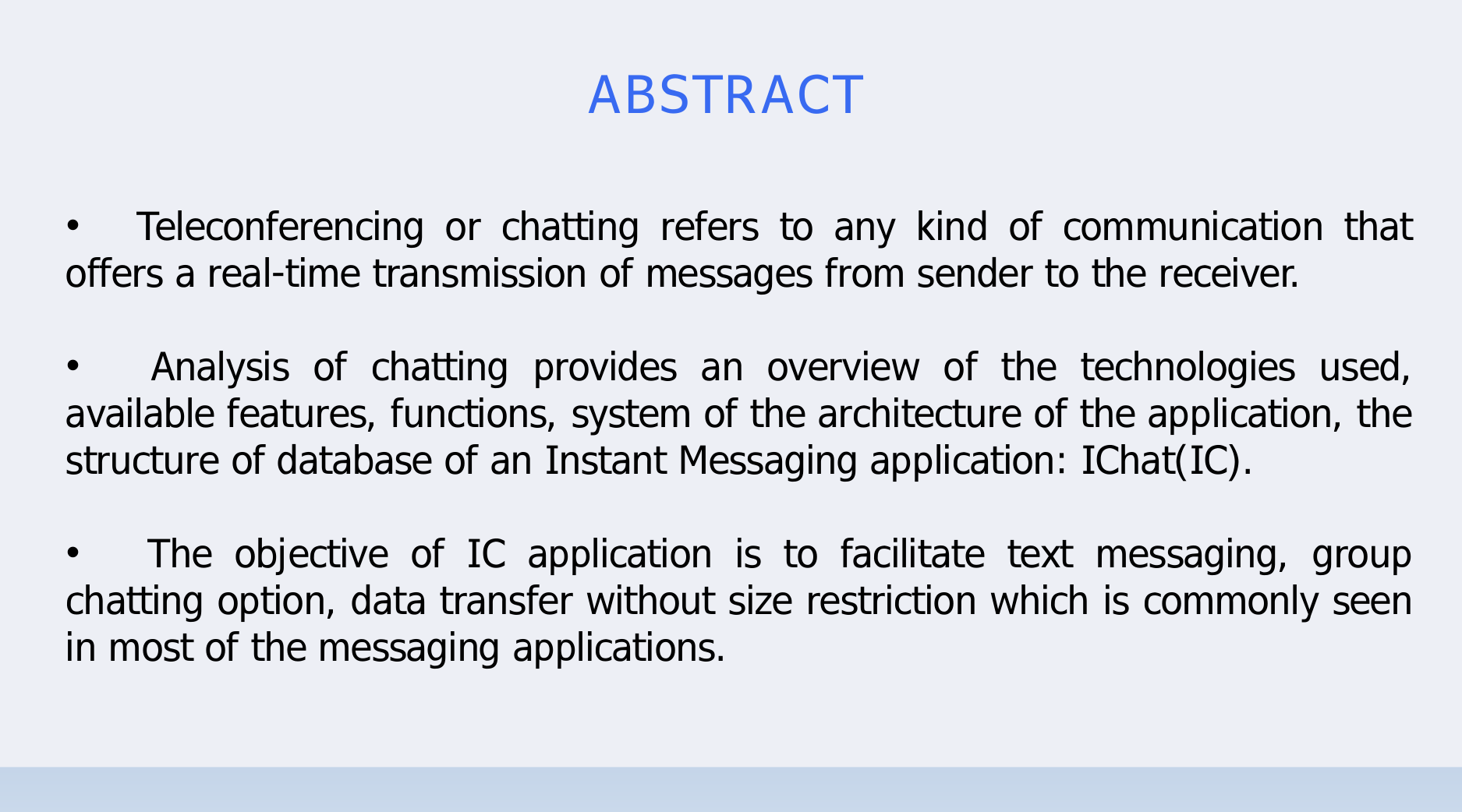

# ABSTRACT
   Teleconferencing or chatting refers to any kind of communication that offers a real-time transmission of messages from sender to the receiver.

   Analysis of chatting provides an overview of the technologies used, available features, functions, system of the architecture of the application, the structure of database of an Instant Messaging application: IChat(IC).

   The objective of IC application is to facilitate text messaging, group chatting option, data transfer without size restriction which is commonly seen in most of the messaging applications.